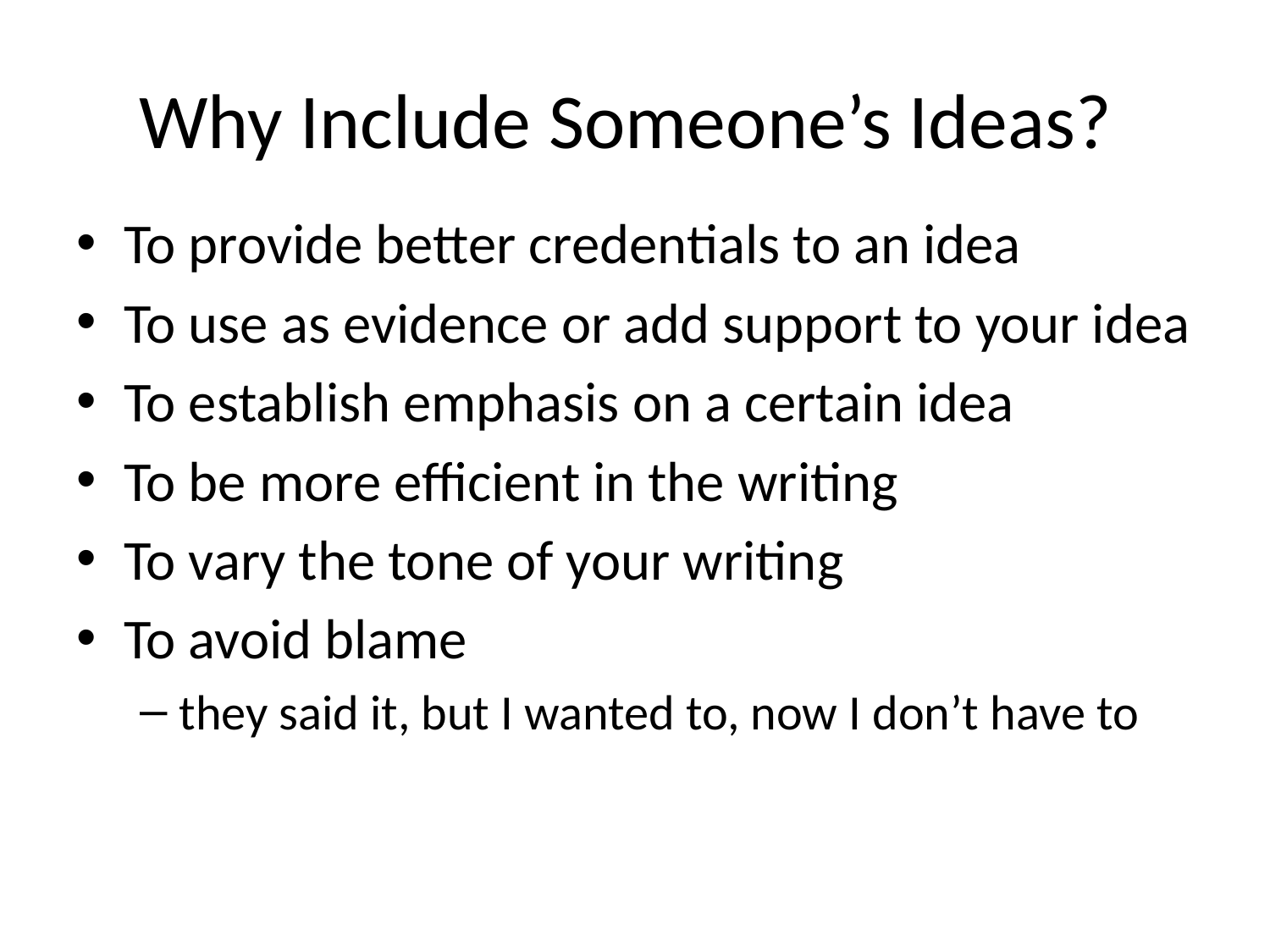

# Why Include Someone’s Ideas?
To provide better credentials to an idea
To use as evidence or add support to your idea
To establish emphasis on a certain idea
To be more efficient in the writing
To vary the tone of your writing
To avoid blame
they said it, but I wanted to, now I don’t have to